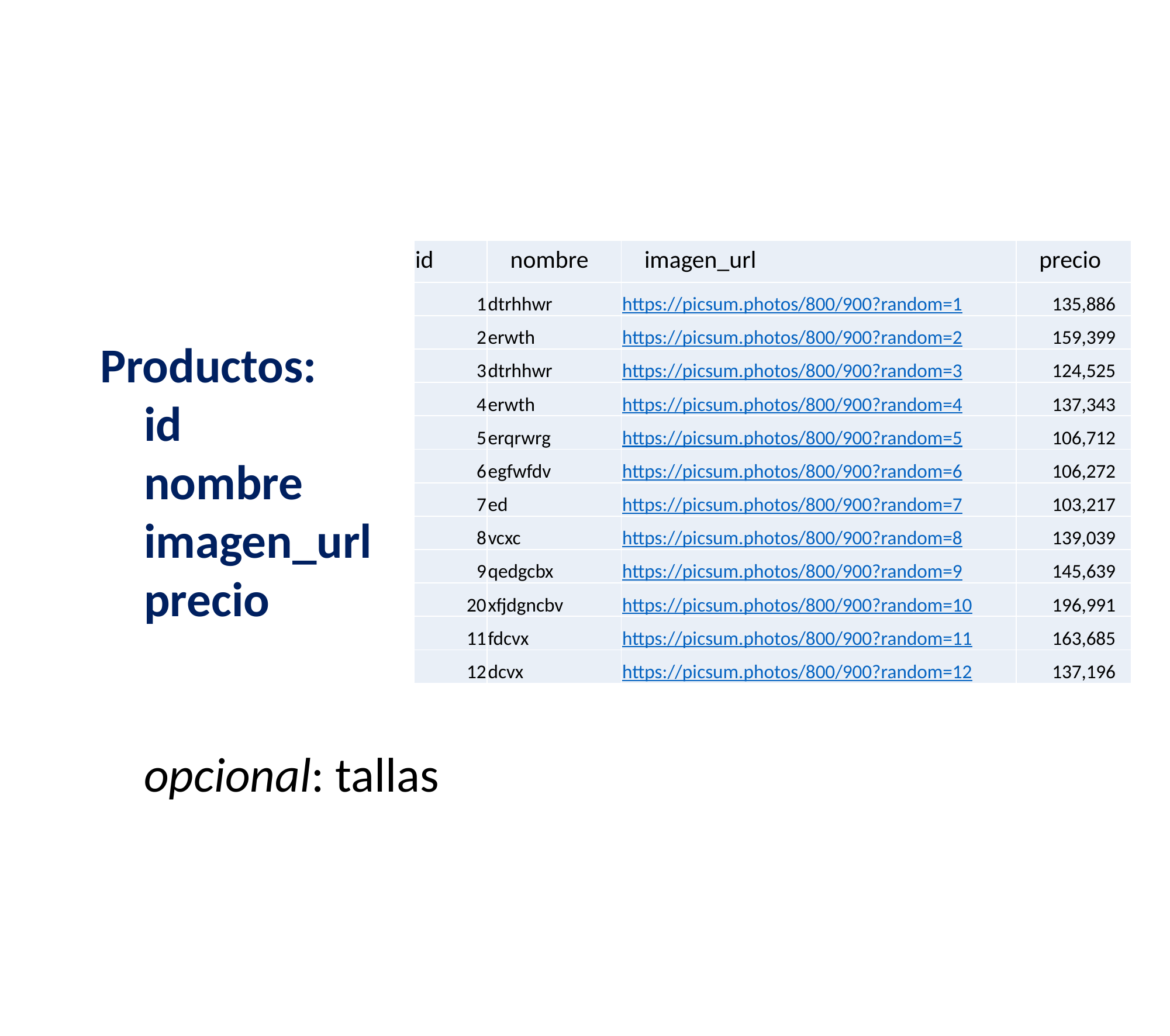

| id | nombre | imagen\_url | precio |
| --- | --- | --- | --- |
| 1 | dtrhhwr | https://picsum.photos/800/900?random=1 | 135,886 |
| 2 | erwth | https://picsum.photos/800/900?random=2 | 159,399 |
| 3 | dtrhhwr | https://picsum.photos/800/900?random=3 | 124,525 |
| 4 | erwth | https://picsum.photos/800/900?random=4 | 137,343 |
| 5 | erqrwrg | https://picsum.photos/800/900?random=5 | 106,712 |
| 6 | egfwfdv | https://picsum.photos/800/900?random=6 | 106,272 |
| 7 | ed | https://picsum.photos/800/900?random=7 | 103,217 |
| 8 | vcxc | https://picsum.photos/800/900?random=8 | 139,039 |
| 9 | qedgcbx | https://picsum.photos/800/900?random=9 | 145,639 |
| 20 | xfjdgncbv | https://picsum.photos/800/900?random=10 | 196,991 |
| 11 | fdcvx | https://picsum.photos/800/900?random=11 | 163,685 |
| 12 | dcvx | https://picsum.photos/800/900?random=12 | 137,196 |
Productos:
    id
    nombre
    imagen_url
    precio

    opcional: tallas